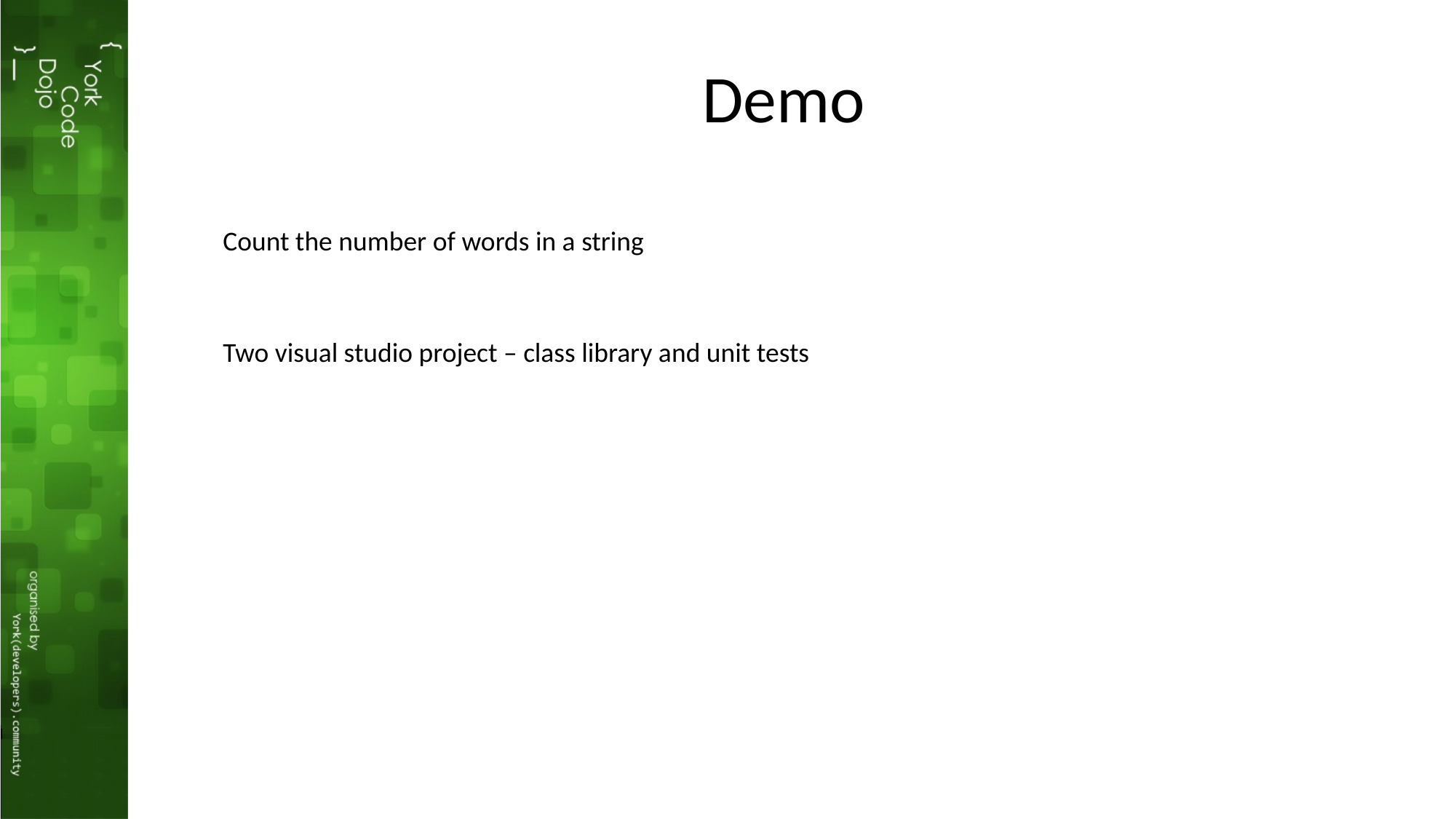

# Demo

Count the number of words in a string
Two visual studio project – class library and unit tests